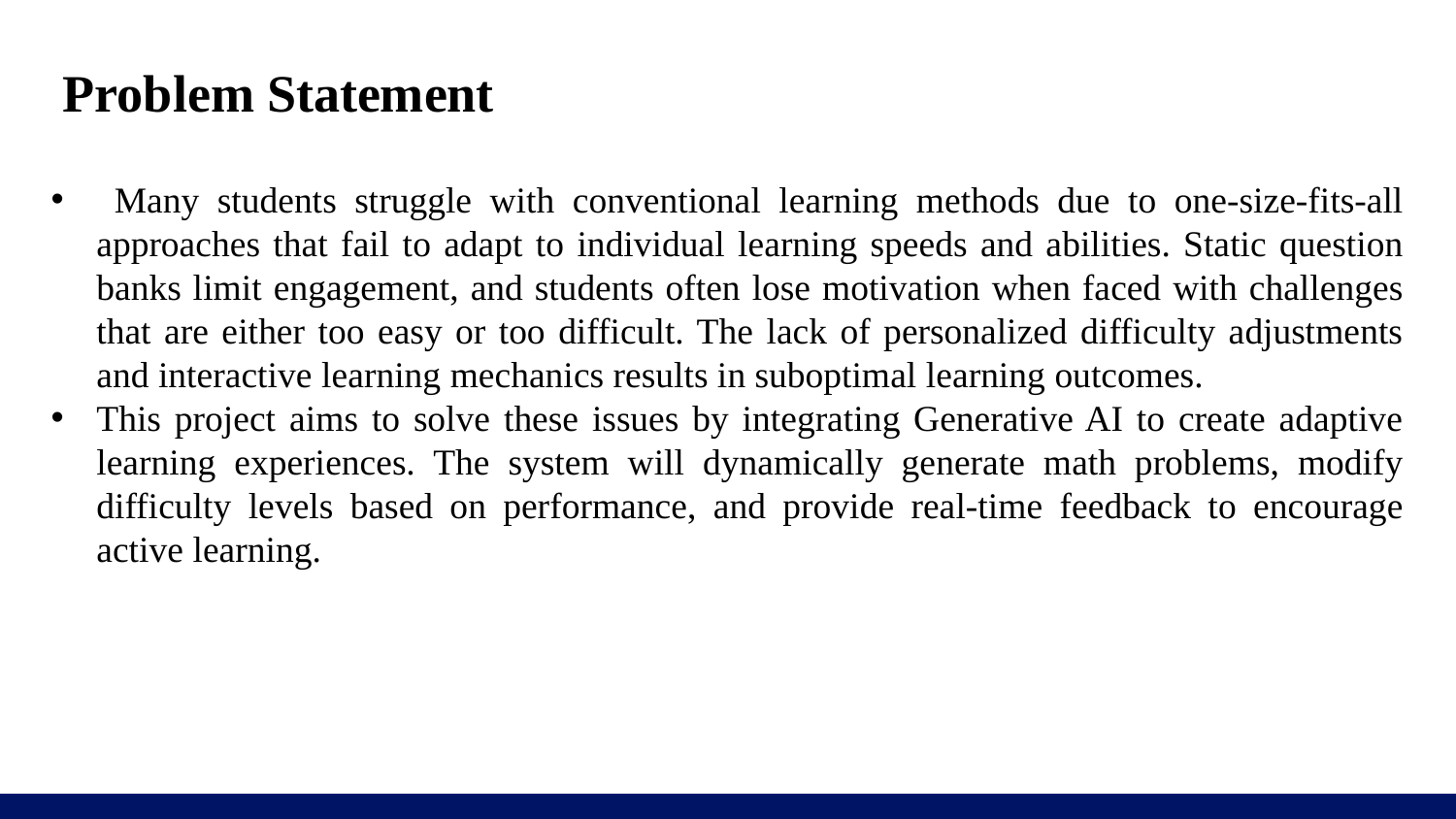

# Problem Statement
 Many students struggle with conventional learning methods due to one-size-fits-all approaches that fail to adapt to individual learning speeds and abilities. Static question banks limit engagement, and students often lose motivation when faced with challenges that are either too easy or too difficult. The lack of personalized difficulty adjustments and interactive learning mechanics results in suboptimal learning outcomes.
This project aims to solve these issues by integrating Generative AI to create adaptive learning experiences. The system will dynamically generate math problems, modify difficulty levels based on performance, and provide real-time feedback to encourage active learning.